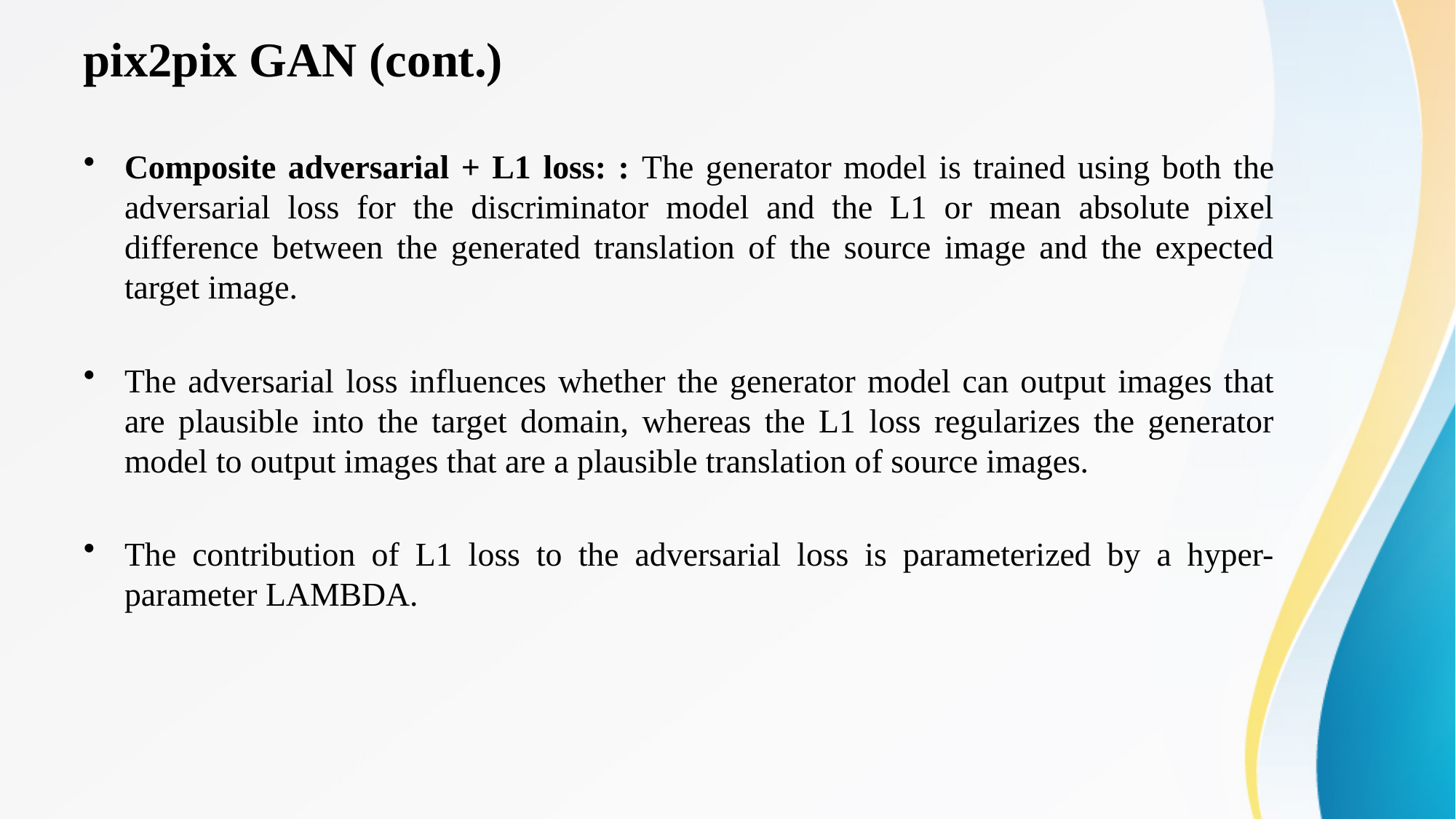

# pix2pix GAN (cont.)
Composite adversarial + L1 loss: : The generator model is trained using both the adversarial loss for the discriminator model and the L1 or mean absolute pixel difference between the generated translation of the source image and the expected target image.

The adversarial loss influences whether the generator model can output images that are plausible into the target domain, whereas the L1 loss regularizes the generator model to output images that are a plausible translation of source images.

The contribution of L1 loss to the adversarial loss is parameterized by a hyper-parameter LAMBDA.